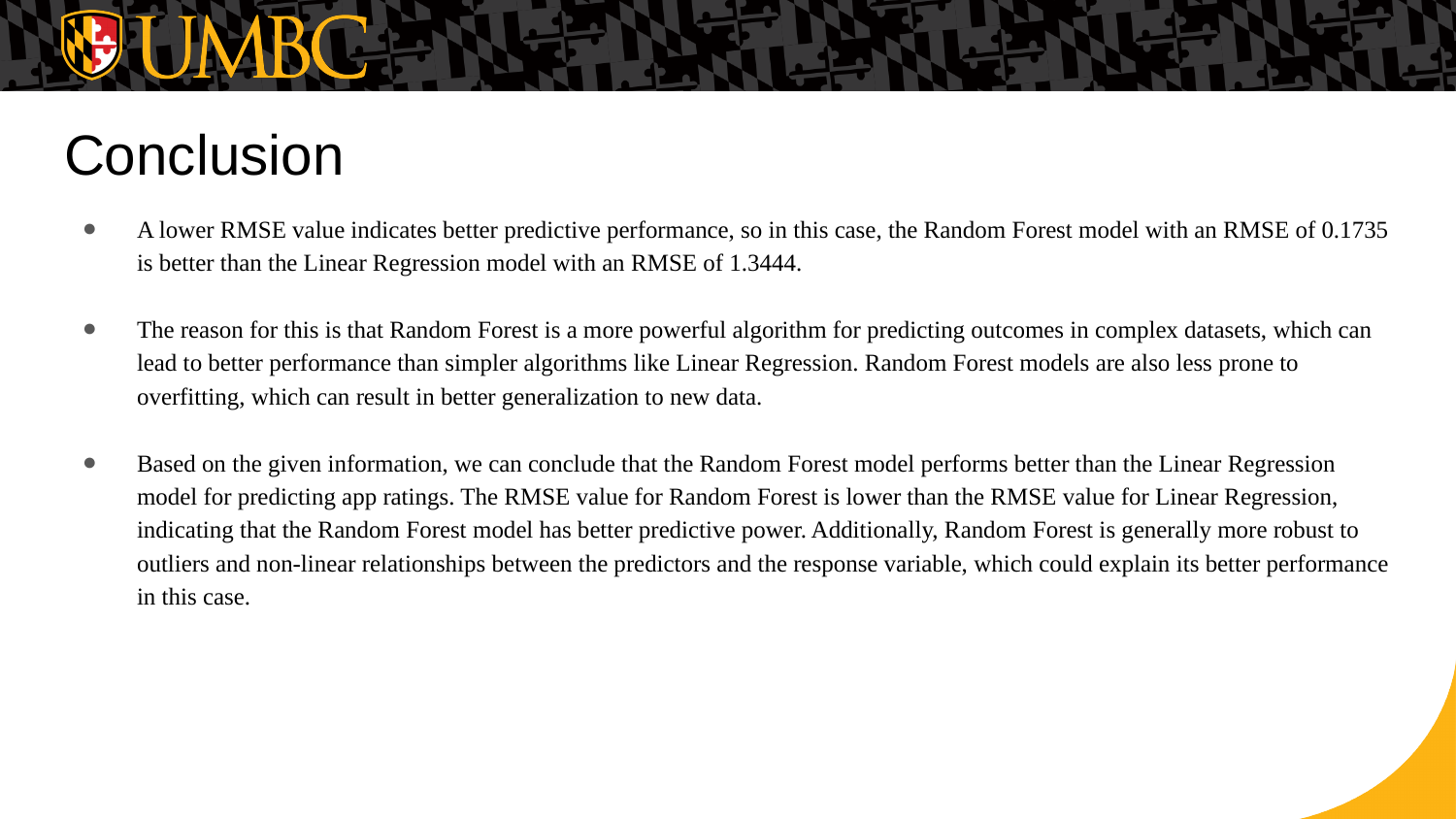

# Conclusion
A lower RMSE value indicates better predictive performance, so in this case, the Random Forest model with an RMSE of 0.1735 is better than the Linear Regression model with an RMSE of 1.3444.

The reason for this is that Random Forest is a more powerful algorithm for predicting outcomes in complex datasets, which can lead to better performance than simpler algorithms like Linear Regression. Random Forest models are also less prone to overfitting, which can result in better generalization to new data.

Based on the given information, we can conclude that the Random Forest model performs better than the Linear Regression model for predicting app ratings. The RMSE value for Random Forest is lower than the RMSE value for Linear Regression, indicating that the Random Forest model has better predictive power. Additionally, Random Forest is generally more robust to outliers and non-linear relationships between the predictors and the response variable, which could explain its better performance in this case.